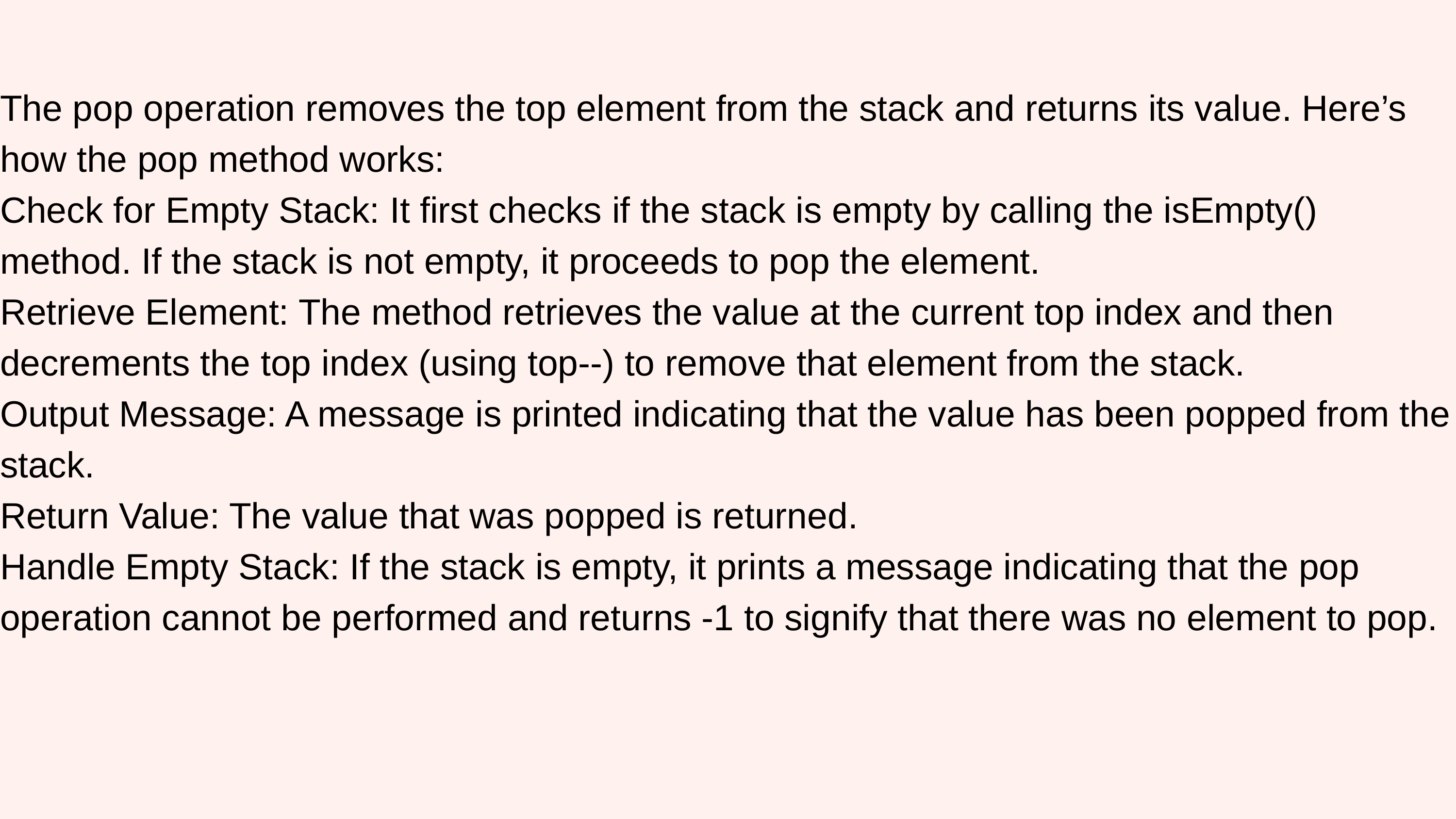

The pop operation removes the top element from the stack and returns its value. Here’s how the pop method works:
Check for Empty Stack: It first checks if the stack is empty by calling the isEmpty() method. If the stack is not empty, it proceeds to pop the element.
Retrieve Element: The method retrieves the value at the current top index and then decrements the top index (using top--) to remove that element from the stack.
Output Message: A message is printed indicating that the value has been popped from the stack.
Return Value: The value that was popped is returned.
Handle Empty Stack: If the stack is empty, it prints a message indicating that the pop operation cannot be performed and returns -1 to signify that there was no element to pop.